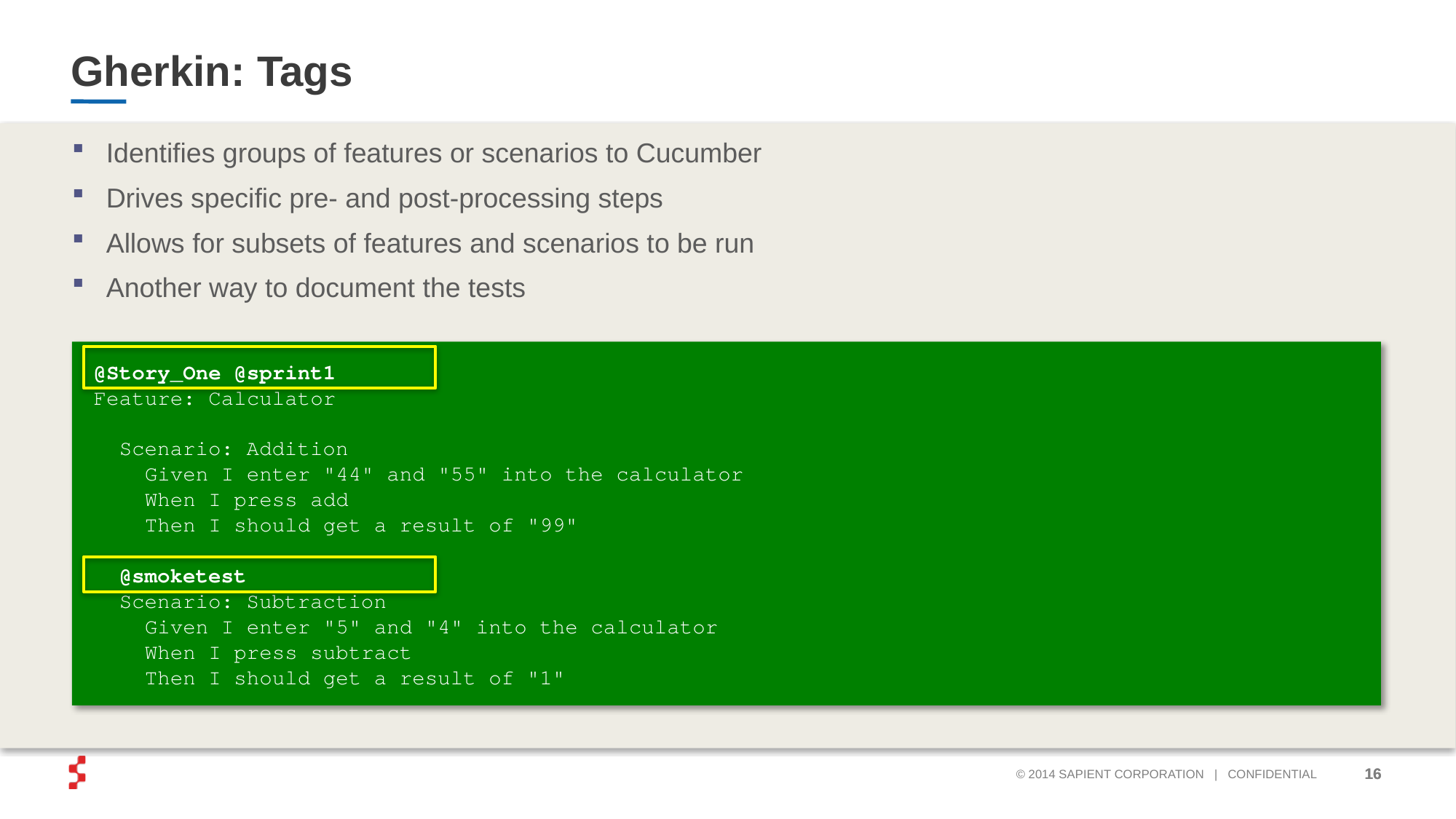

# Gherkin: Tags

Identifies groups of features or scenarios to Cucumber
Drives specific pre- and post-processing steps
Allows for subsets of features and scenarios to be run
Another way to document the tests
@Story_One @sprint1
Feature: Calculator

  Scenario: Addition
    Given I enter "44" and "55" into the calculator
    When I press add
    Then I should get a result of "99"

  @smoketest
  Scenario: Subtraction
    Given I enter "5" and "4" into the calculator
    When I press subtract
    Then I should get a result of "1"